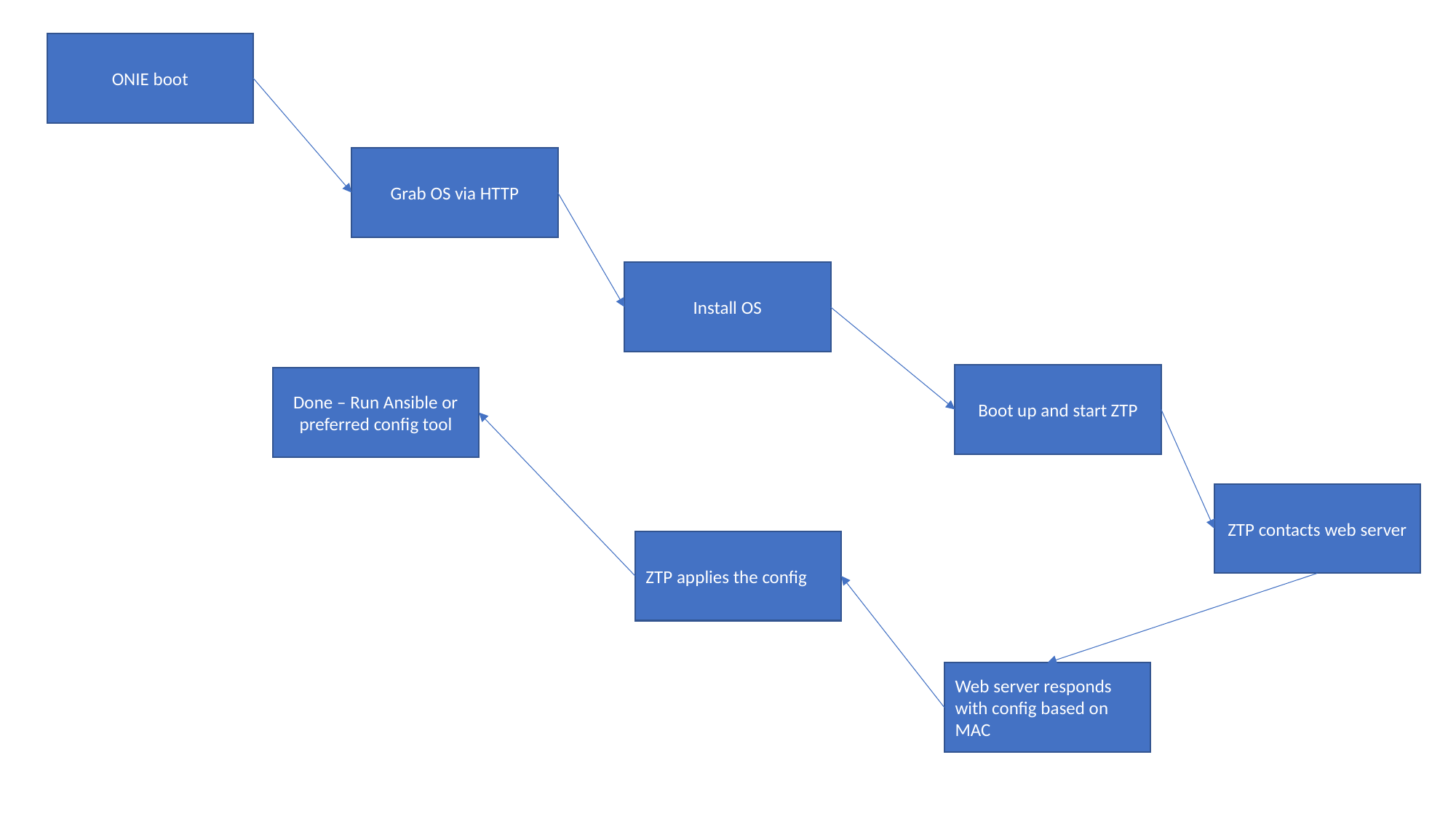

ONIE boot
Grab OS via HTTP
Install OS
Boot up and start ZTP
Done – Run Ansible or preferred config tool
ZTP contacts web server
ZTP applies the config
Web server responds with config based on MAC